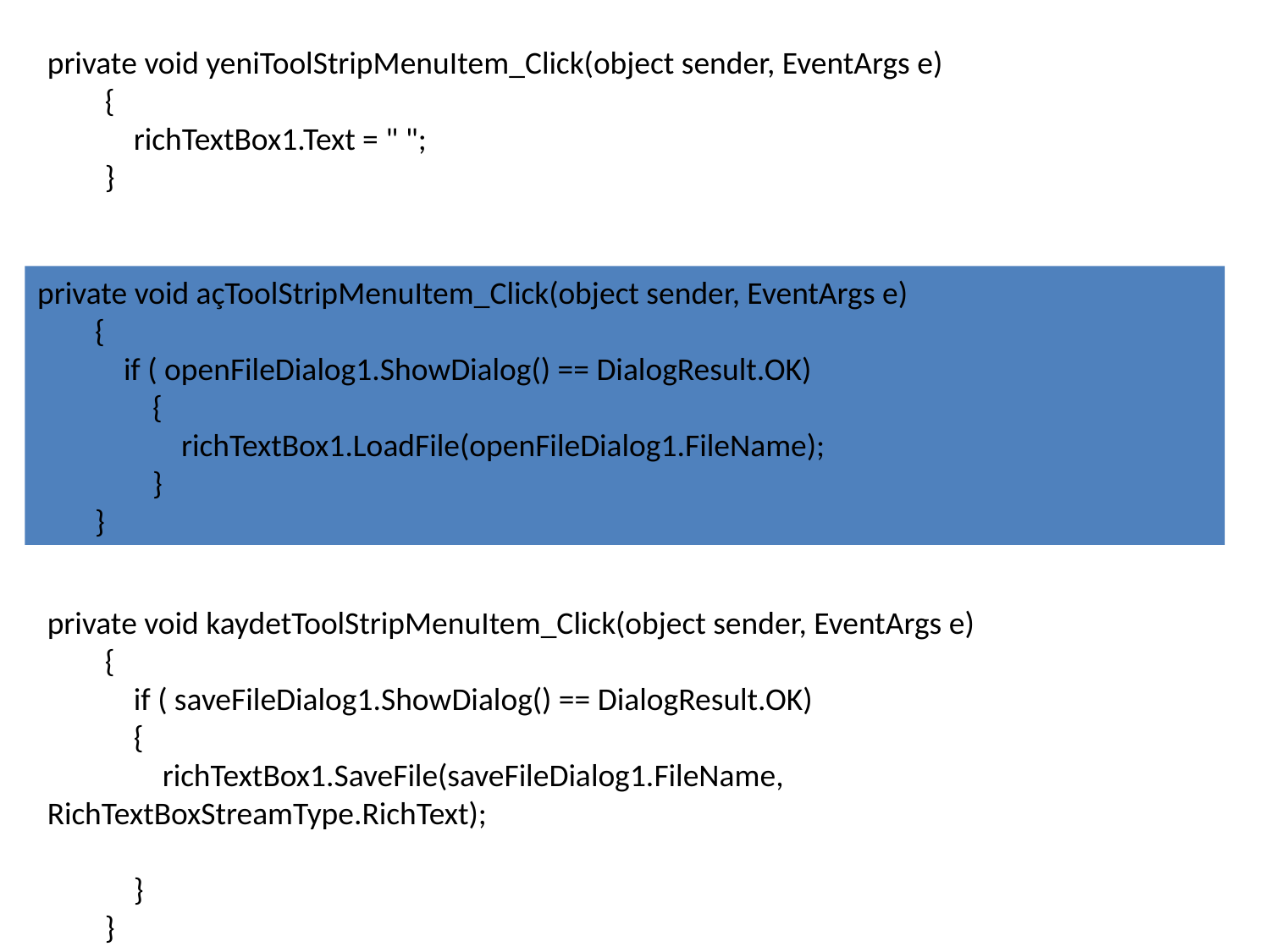

private void yeniToolStripMenuItem_Click(object sender, EventArgs e)
        {
            richTextBox1.Text = " ";
        }
private void açToolStripMenuItem_Click(object sender, EventArgs e)
        {
            if ( openFileDialog1.ShowDialog() == DialogResult.OK)
                {
                    richTextBox1.LoadFile(openFileDialog1.FileName);
                }
        }
private void kaydetToolStripMenuItem_Click(object sender, EventArgs e)
        {
            if ( saveFileDialog1.ShowDialog() == DialogResult.OK)
            {
                richTextBox1.SaveFile(saveFileDialog1.FileName, RichTextBoxStreamType.RichText);

            }
        }